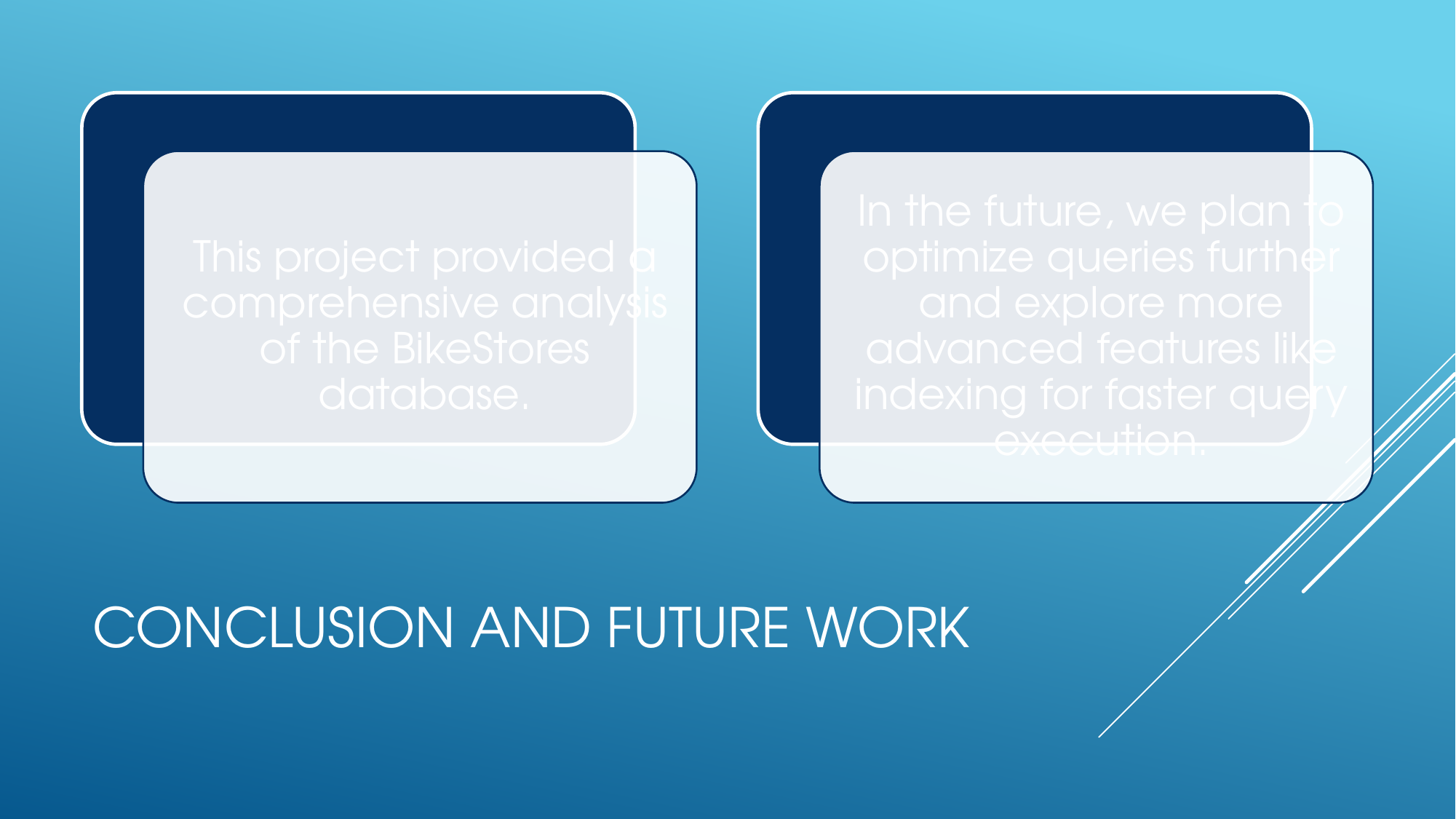

This project provided a comprehensive analysis of the BikeStores database.
In the future, we plan to optimize queries further and explore more advanced features like indexing for faster query execution.
# Conclusion and Future Work